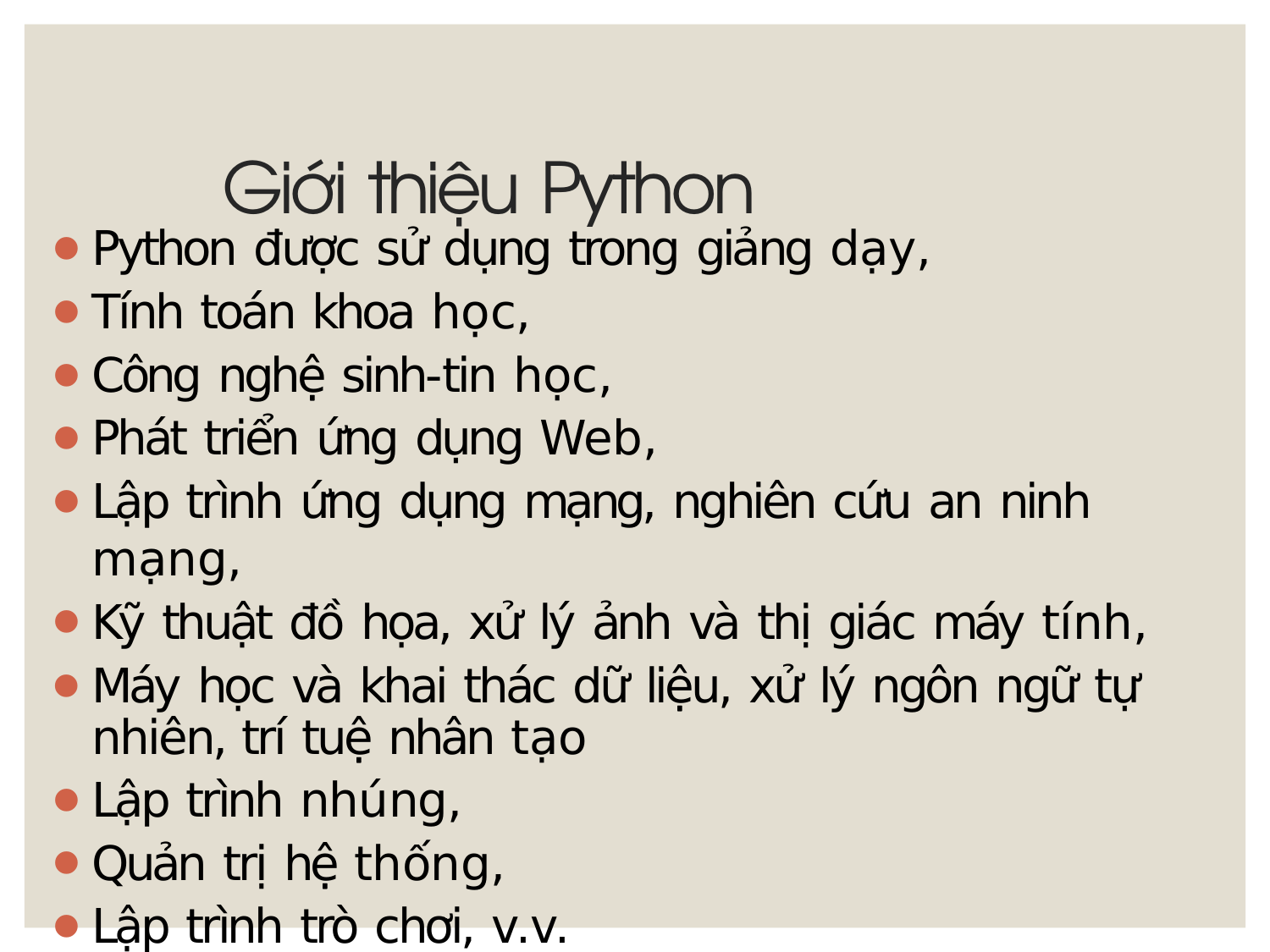

# Giới thiệu Python

Python được sử dụng trong giảng dạy,
Tính toán khoa học,
Công nghệ sinh-tin học,
Phát triển ứng dụng Web,
Lập trình ứng dụng mạng, nghiên cứu an ninh mạng,
Kỹ thuật đồ họa, xử lý ảnh và thị giác máy tính,
Máy học và khai thác dữ liệu, xử lý ngôn ngữ tự nhiên, trí tuệ nhân tạo
Lập trình nhúng,
Quản trị hệ thống,
Lập trình trò chơi, v.v.